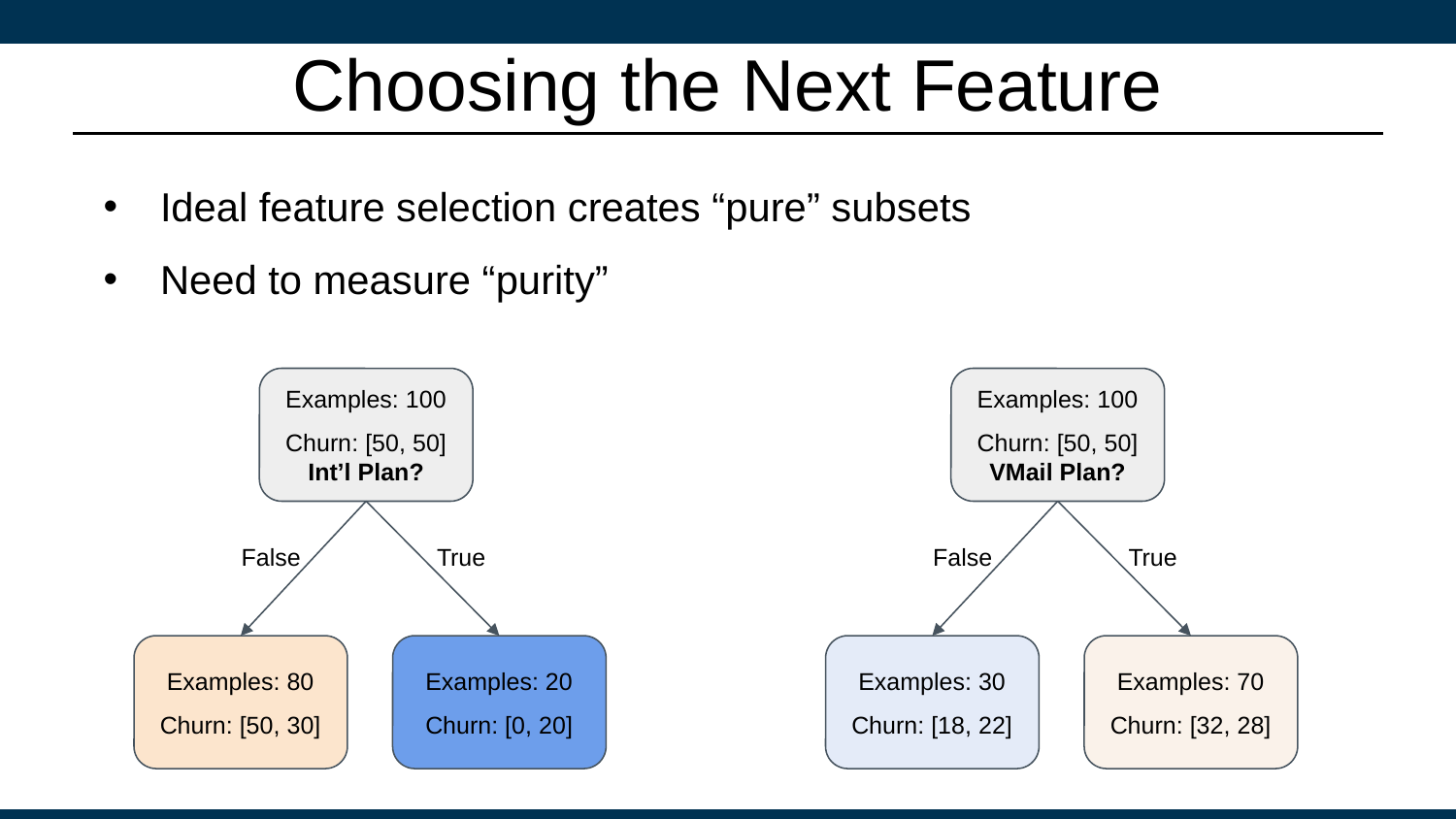

# Choosing the Next Feature
Ideal feature selection creates “pure” subsets
Need to measure “purity”
Examples: 100
Churn: [50, 50]
Int’l Plan?
Examples: 100
Churn: [50, 50]
VMail Plan?
False
True
False
True
Examples: 80
Churn: [50, 30]
Examples: 20
Churn: [0, 20]
Examples: 30
Churn: [18, 22]
Examples: 70
Churn: [32, 28]